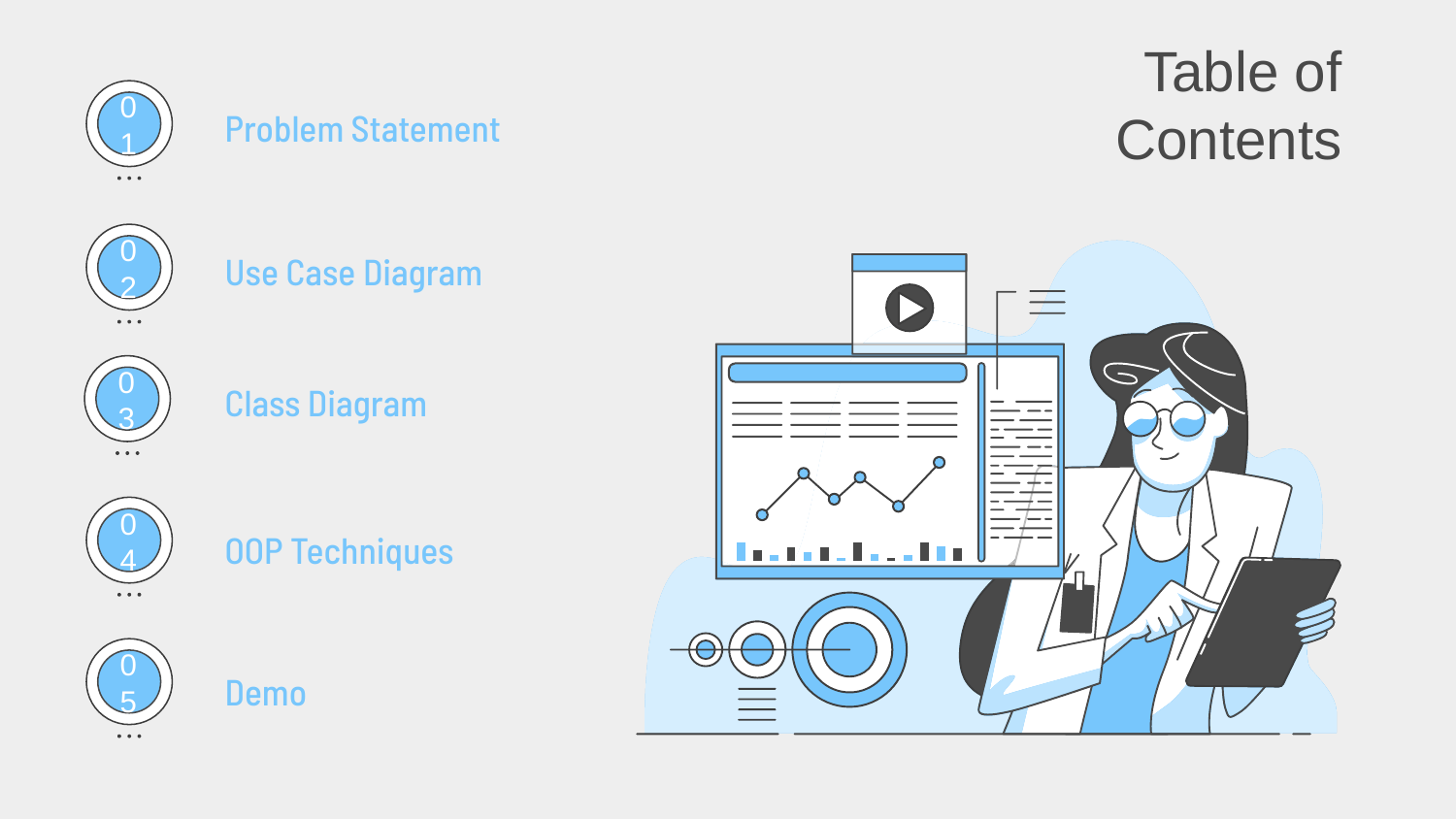

# Table of Contents

Problem Statement
01

Use Case Diagram

02

Class Diagram
03

OOP Techniques
04

Demo
05